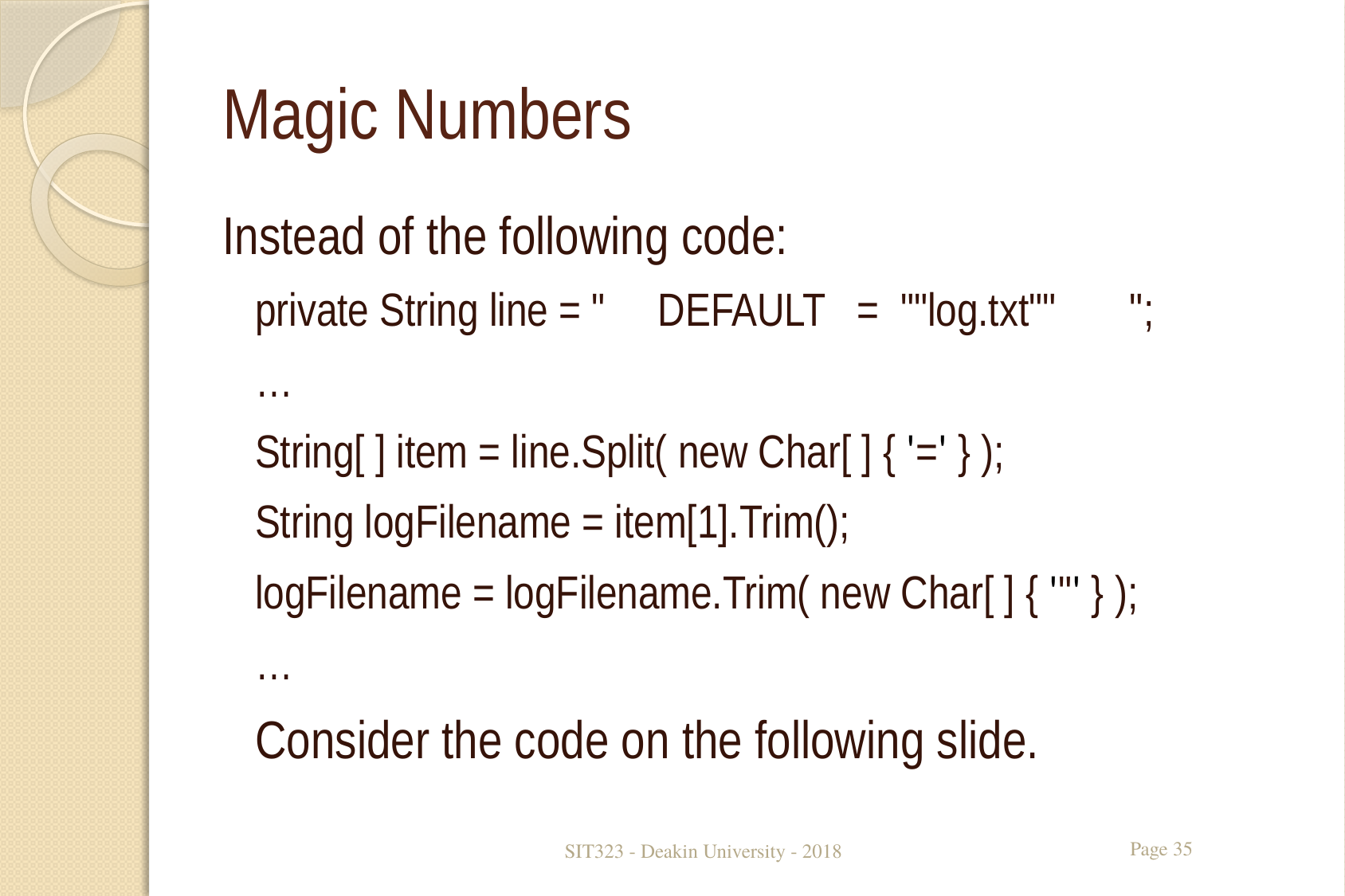

# Magic Numbers
Instead of the following code:
private String line = "     DEFAULT   =  ""log.txt""       ";
…
String[ ] item = line.Split( new Char[ ] { '=' } );
String logFilename = item[1].Trim();
logFilename = logFilename.Trim( new Char[ ] { '"' } );
…
Consider the code on the following slide.
SIT323 - Deakin University - 2018
Page 35